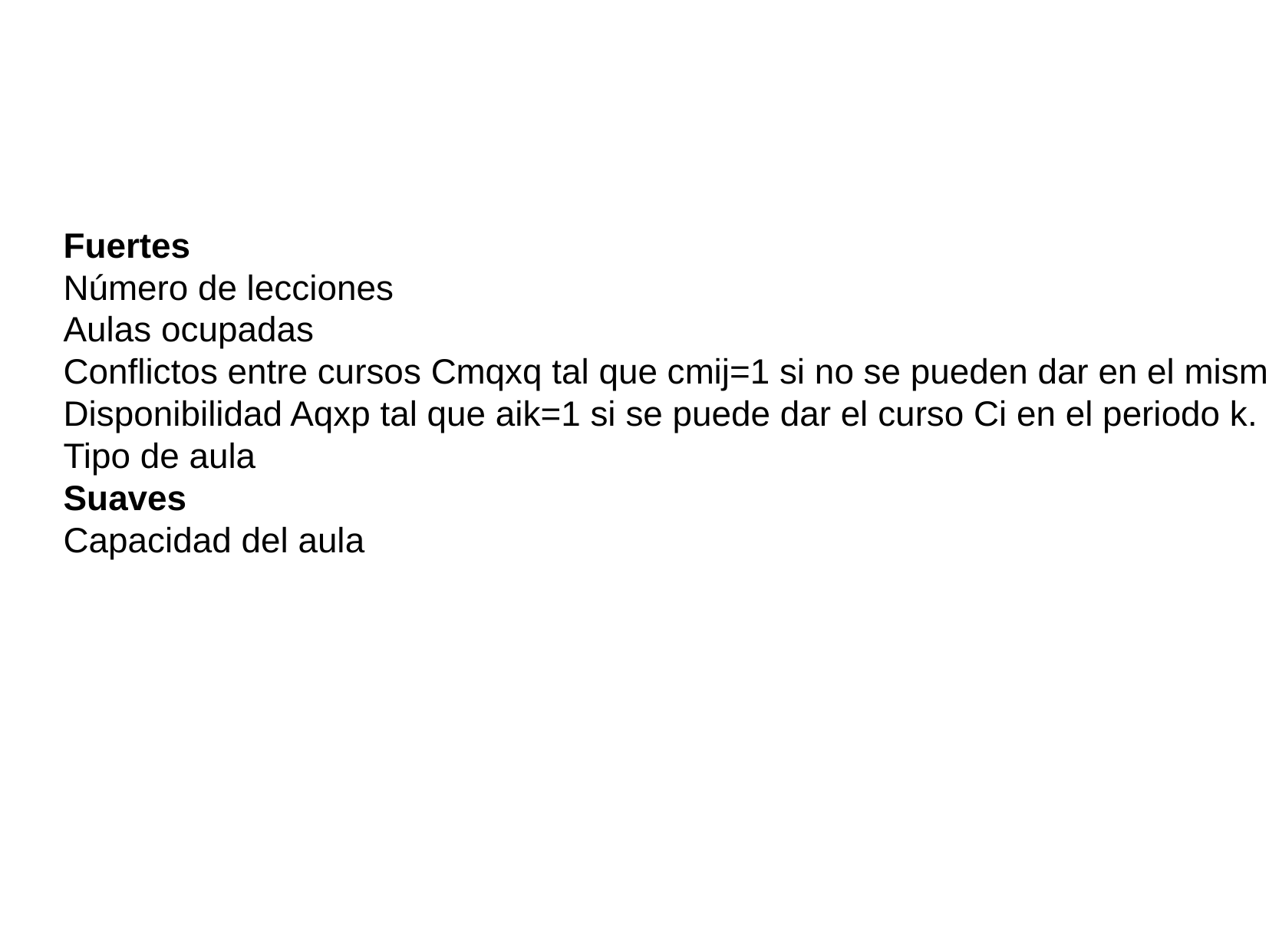

Fuertes
Número de lecciones
Aulas ocupadas
Conflictos entre cursos Cmqxq tal que cmij=1 si no se pueden dar en el mismo periodo.
Disponibilidad Aqxp tal que aik=1 si se puede dar el curso Ci en el periodo k.
Tipo de aula
Suaves
Capacidad del aula